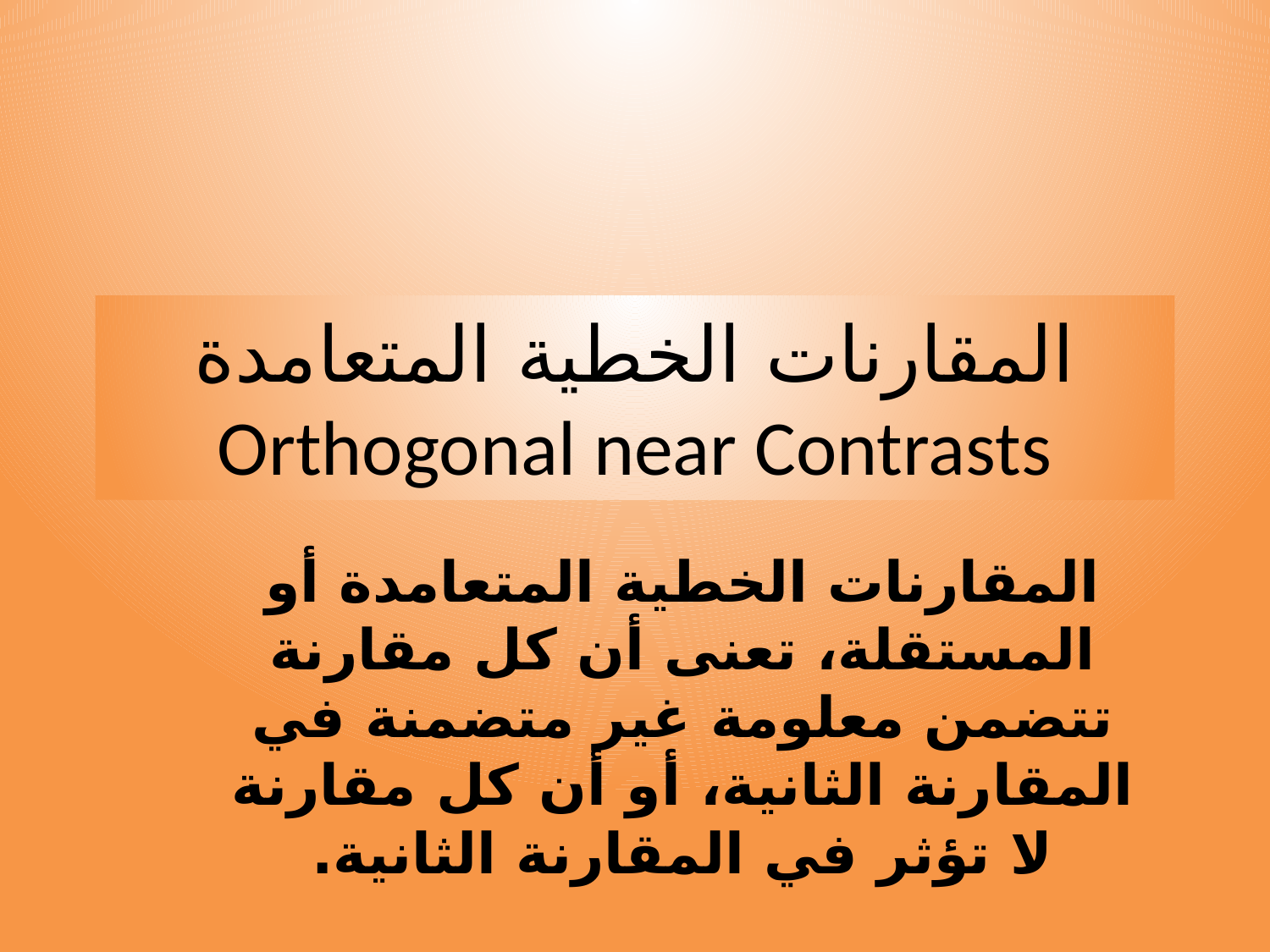

# المقارنات الخطية المتعامدة Orthogonal near Contrasts
المقارنات الخطية المتعامدة أو المستقلة، تعنى أن كل مقارنة تتضمن معلومة غير متضمنة في المقارنة الثانية، أو أن كل مقارنة لا تؤثر في المقارنة الثانية.